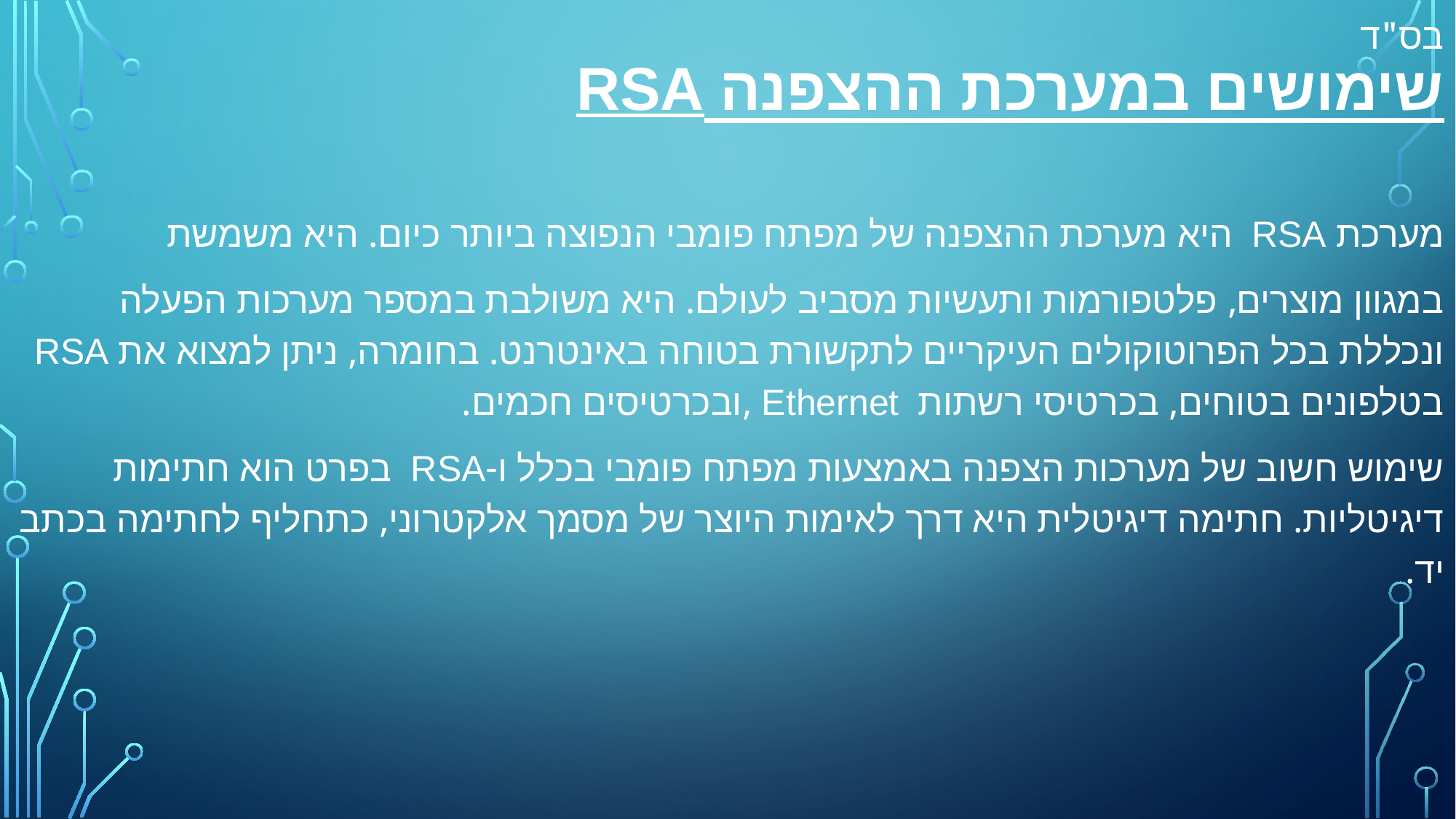

בס"ד
	שימושים במערכת ההצפנה RSA

	מערכת RSA  היא מערכת ההצפנה של מפתח פומבי הנפוצה ביותר כיום. היא משמשת
	במגוון מוצרים, פלטפורמות ותעשיות מסביב לעולם. היא משולבת במספר מערכות הפעלה 	ונכללת בכל הפרוטוקולים העיקריים לתקשורת בטוחה 	באינטרנט. בחומרה, ניתן למצוא את 	RSA  בטלפונים בטוחים, בכרטיסי רשתות  Ethernet ,ובכרטיסים חכמים.
	שימוש חשוב של מערכות הצפנה באמצעות מפתח פומבי בכלל ו-RSA  בפרט הוא חתימות 	דיגיטליות. חתימה דיגיטלית היא דרך לאימות היוצר של מסמך אלקטרוני, כתחליף לחתימה 	בכתב יד.